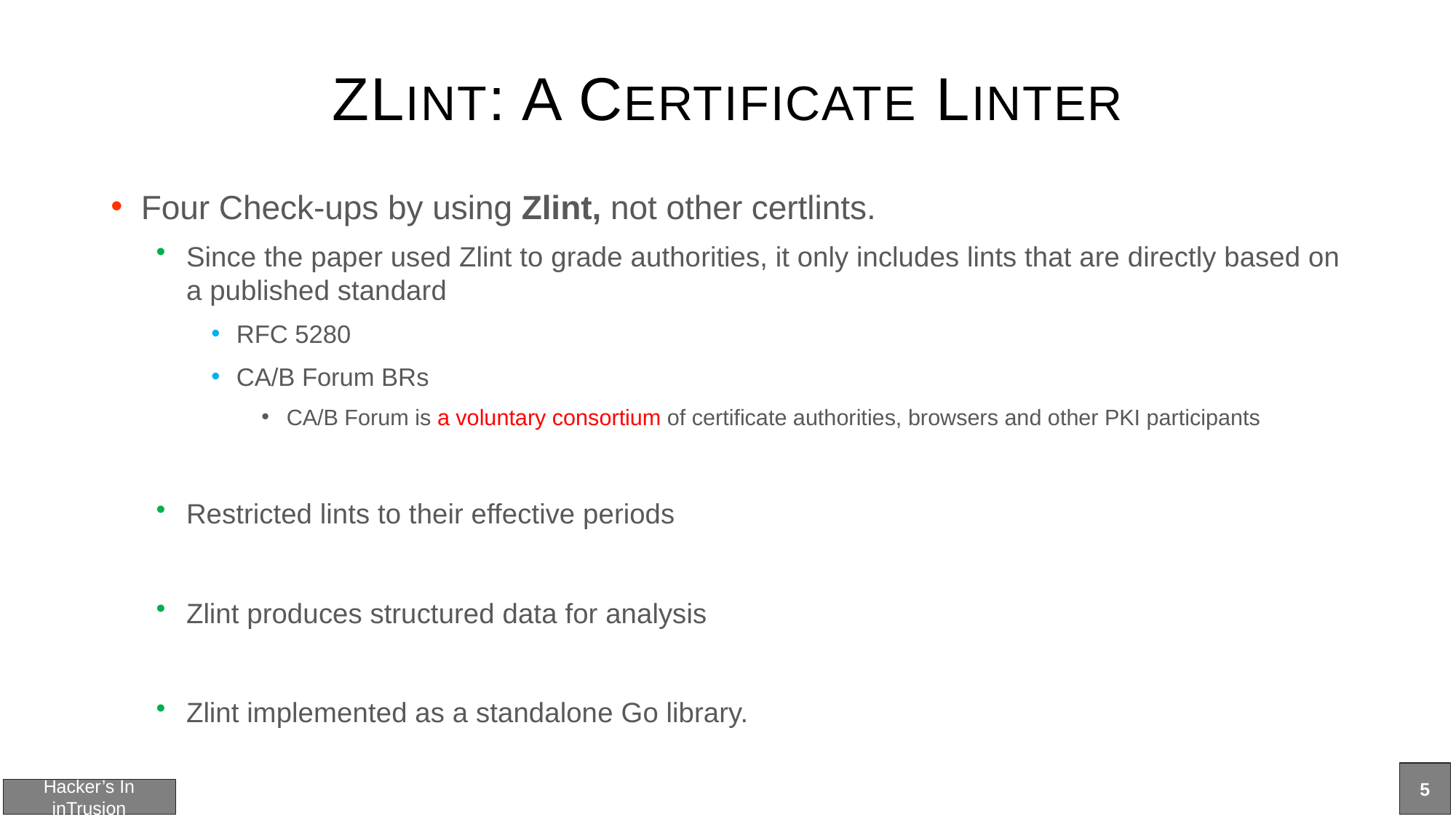

# ZLINT: A CERTIFICATE LINTER
Four Check-ups by using Zlint, not other certlints.
Since the paper used Zlint to grade authorities, it only includes lints that are directly based on a published standard
RFC 5280
CA/B Forum BRs
CA/B Forum is a voluntary consortium of certificate authorities, browsers and other PKI participants

Restricted lints to their effective periods

Zlint produces structured data for analysis

Zlint implemented as a standalone Go library.

5
Hacker’s In inTrusion